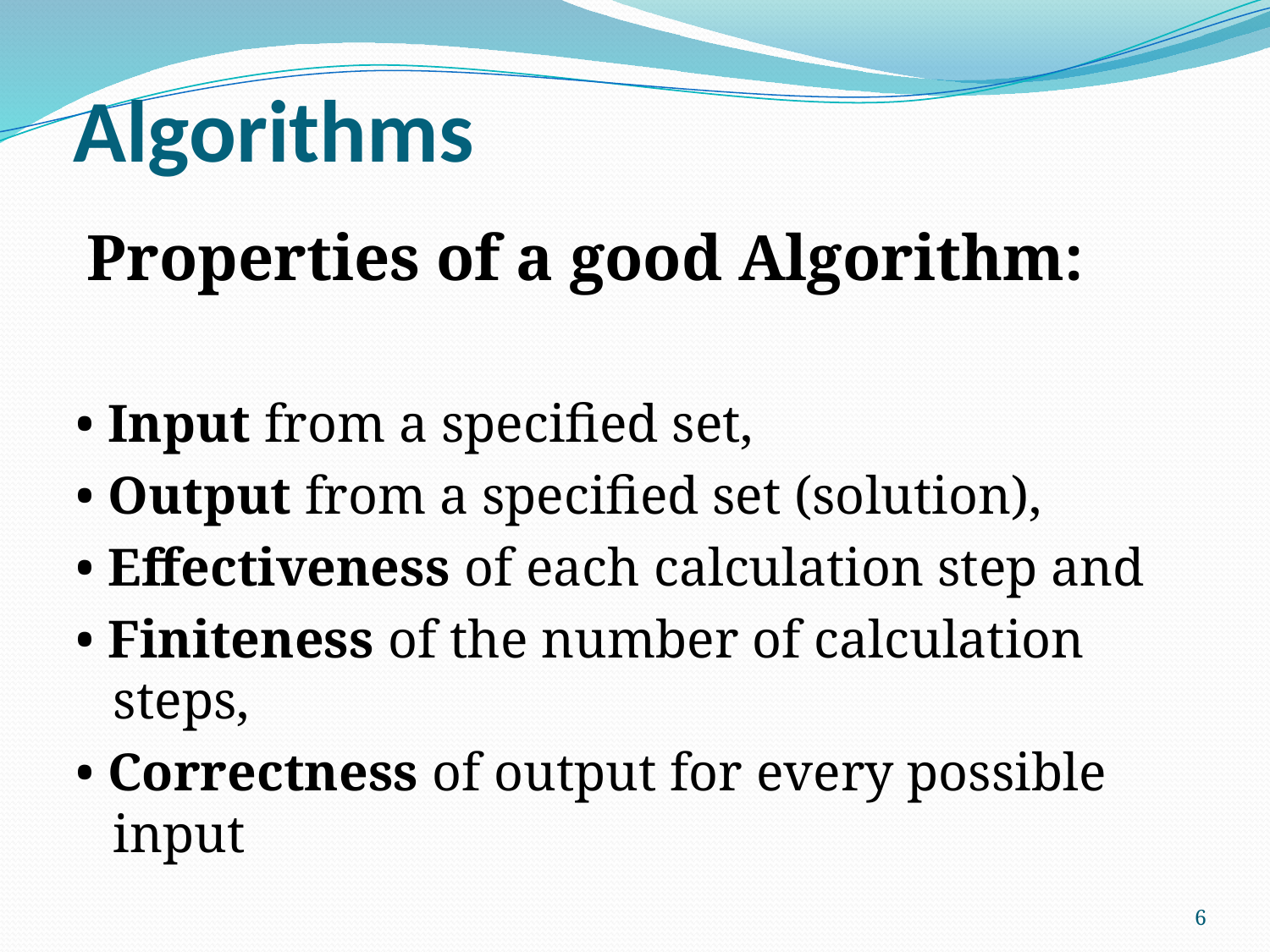

# Algorithms
 Properties of a good Algorithm:

• Input from a specified set,
• Output from a specified set (solution),
• Effectiveness of each calculation step and
• Finiteness of the number of calculation steps,
• Correctness of output for every possible input
6